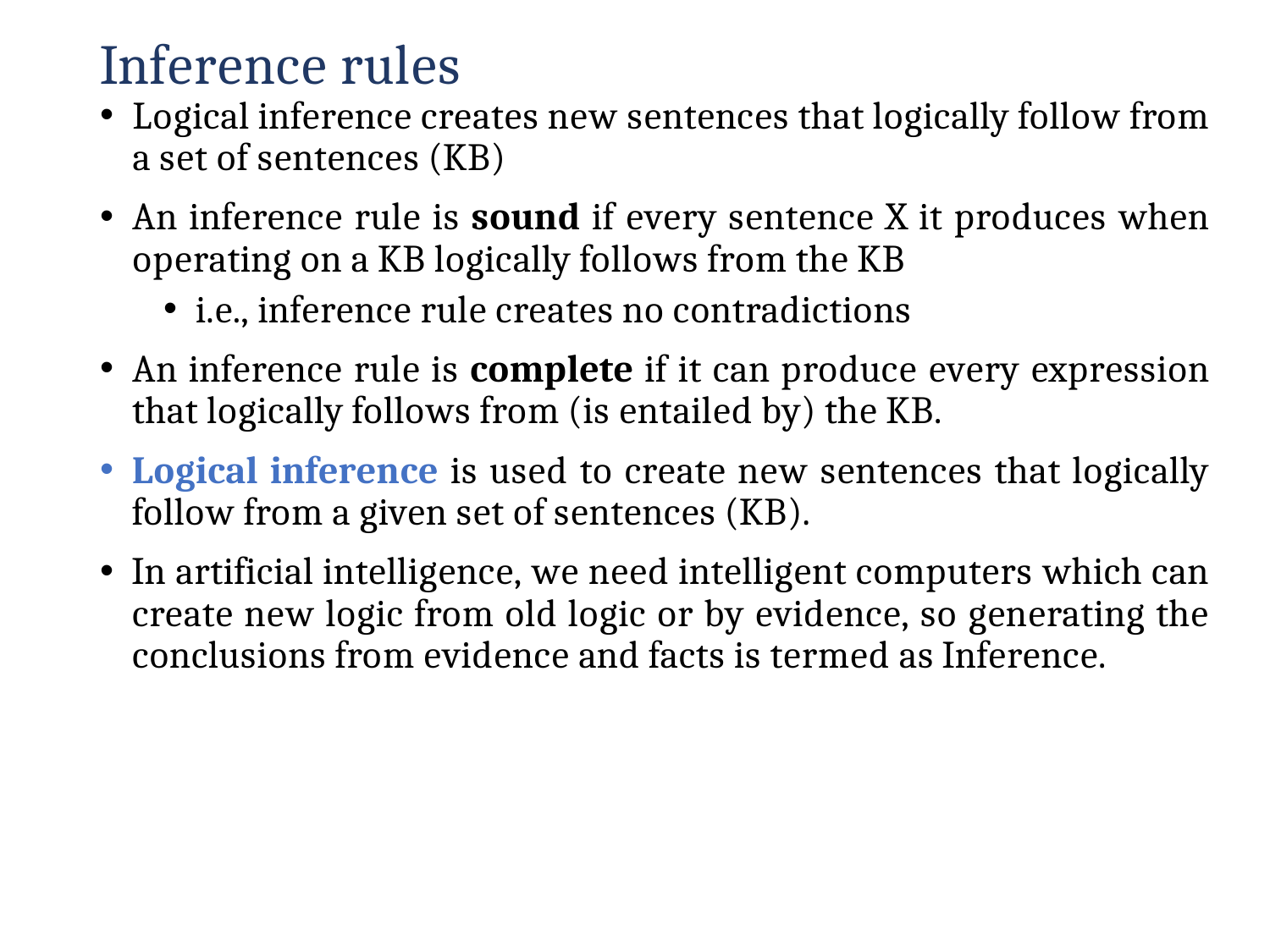

# Inference rules
Logical inference creates new sentences that logically follow from a set of sentences (KB)
An inference rule is sound if every sentence X it produces when operating on a KB logically follows from the KB
i.e., inference rule creates no contradictions
An inference rule is complete if it can produce every expression that logically follows from (is entailed by) the KB.
Logical inference is used to create new sentences that logically follow from a given set of sentences (KB).
In artificial intelligence, we need intelligent computers which can create new logic from old logic or by evidence, so generating the conclusions from evidence and facts is termed as Inference.

52